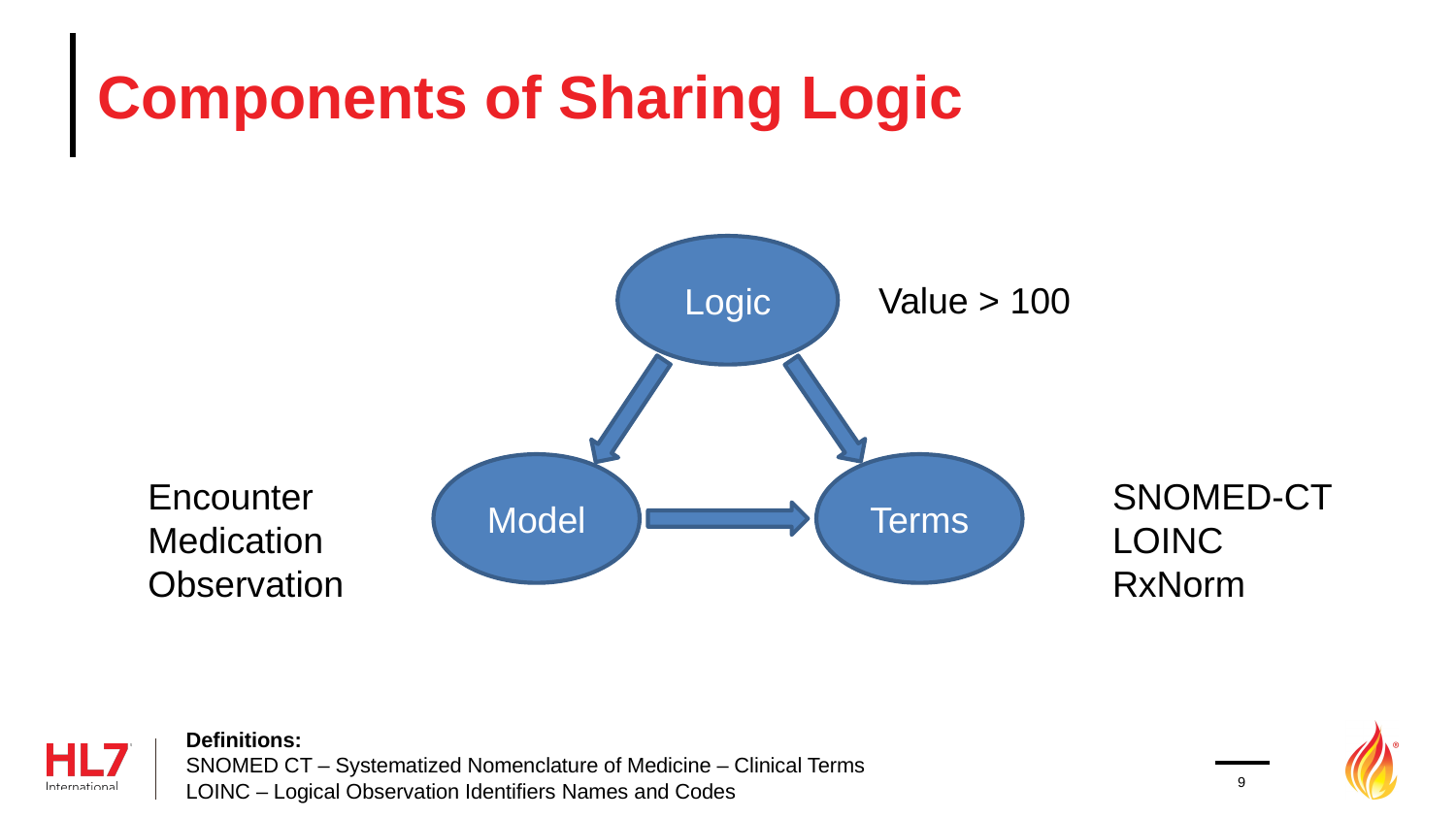

# Components of Sharing Logic
Logic

Terms
Model
Value > 100
Encounter
Medication
Observation
SNOMED-CT
LOINC
RxNorm
Definitions:
SNOMED CT – Systematized Nomenclature of Medicine – Clinical Terms
LOINC – Logical Observation Identifiers Names and Codes
9